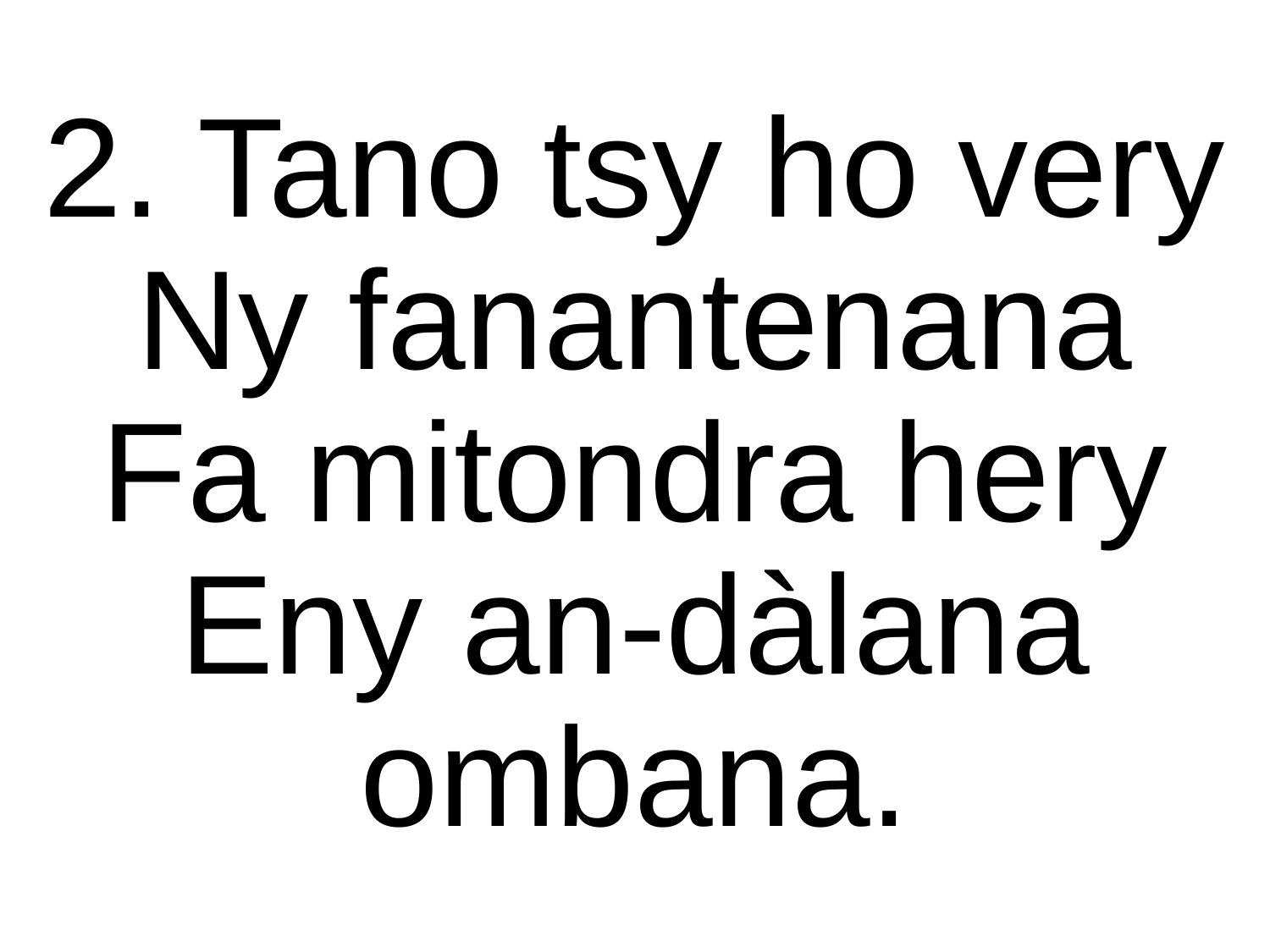

2. Tano tsy ho very
Ny fanantenana
Fa mitondra hery
Eny an-dàlana ombana.